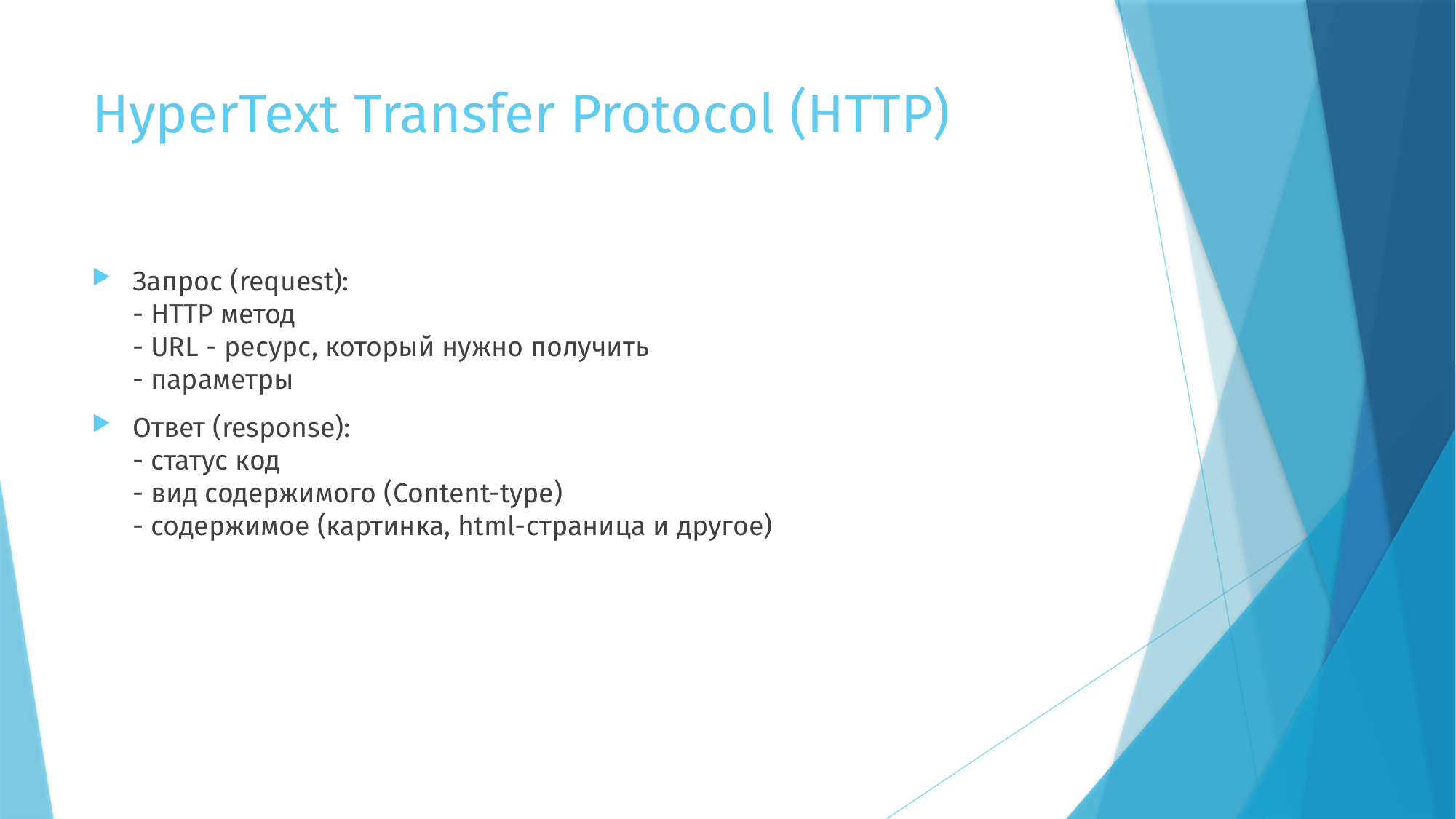

# HyperText Transfer Protocol (HTTP)
Запрос (request):
- HTTP метод
- URL - ресурс, который нужно получить
- параметры
Ответ (response):
- статус код
- вид содержимого (Content-type)
- содержимое (картинка, html-страница и другое)